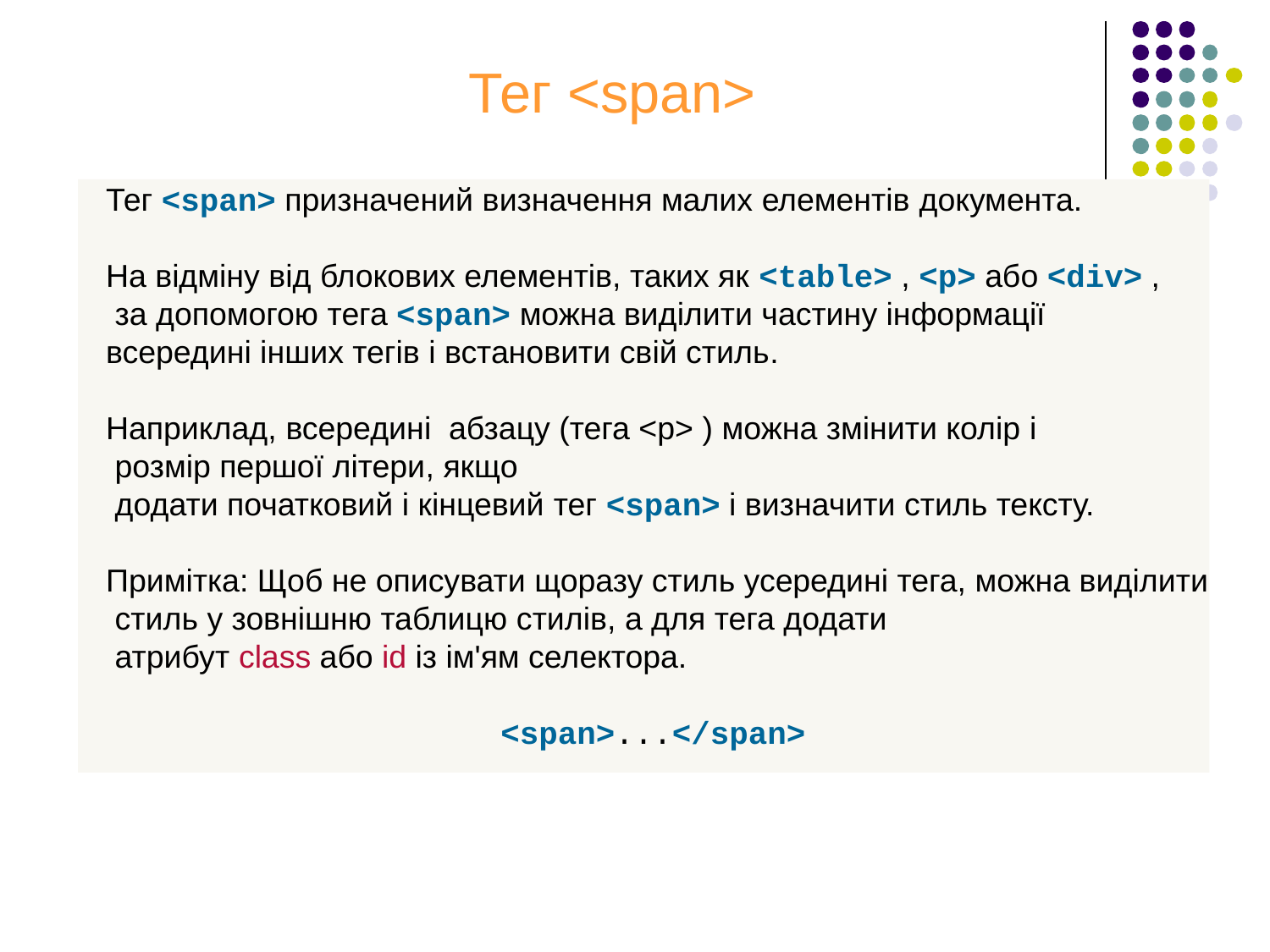

Тег <span>

Тег <span> призначений визначення малих елементів документа.

На відміну від блокових елементів, таких як <table> , <p> або <div> ,
 за допомогою тега <span> можна виділити частину інформації
всередині інших тегів і встановити свій стиль.

Наприклад, всередині  абзацу (тега <p> ) можна змінити колір і
 розмір першої літери, якщо
 додати початковий і кінцевий тег <span> і визначити стиль тексту.

Примітка: Щоб не описувати щоразу стиль усередині тега, можна виділити
 стиль у зовнішню таблицю стилів, а для тега додати
 атрибут class або id із ім'ям селектора.

<span>...</span>